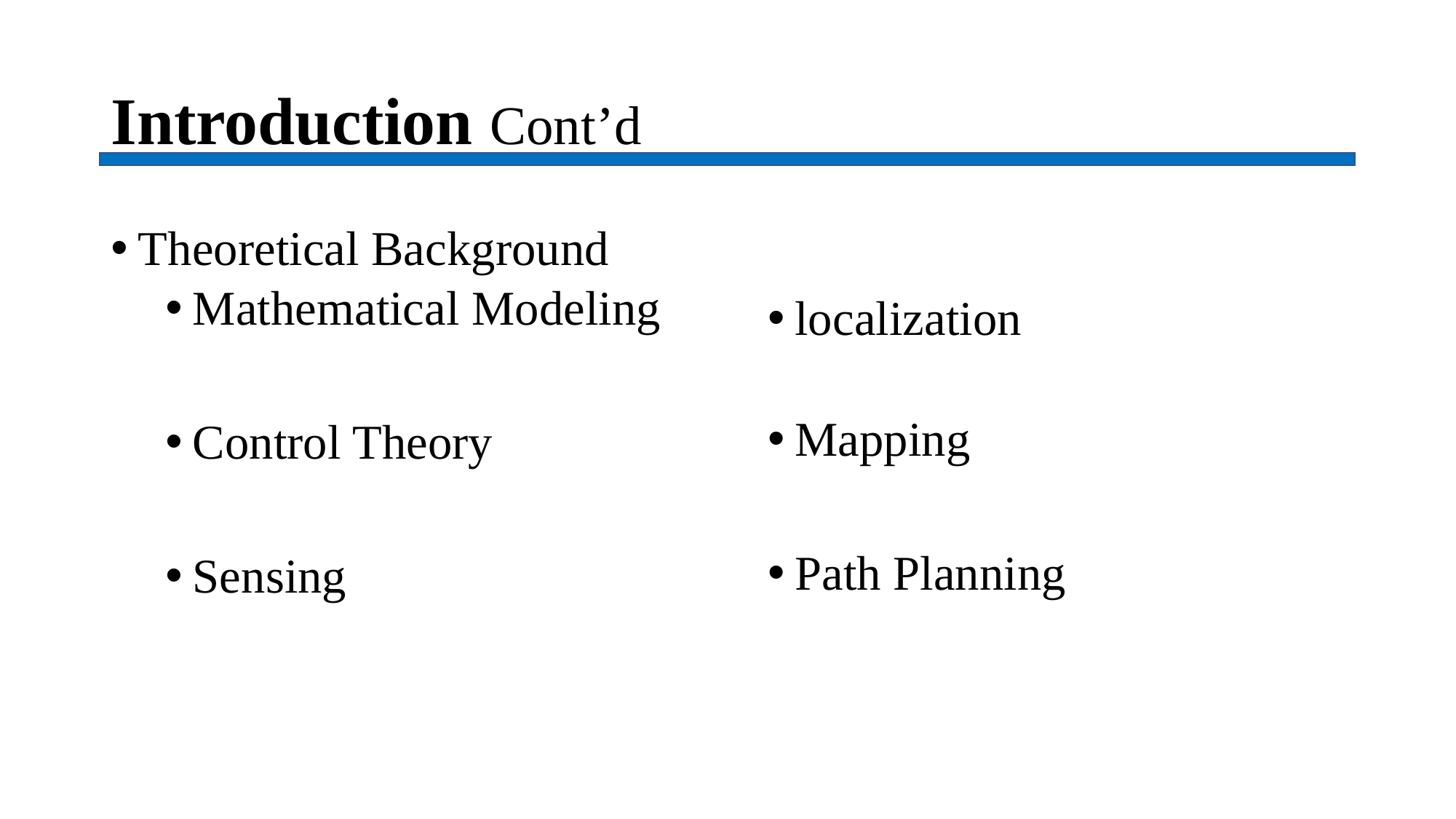

# Introduction Cont’d

Theoretical Background
Mathematical Modeling

Control Theory

Sensing

localization

Mapping

Path Planning